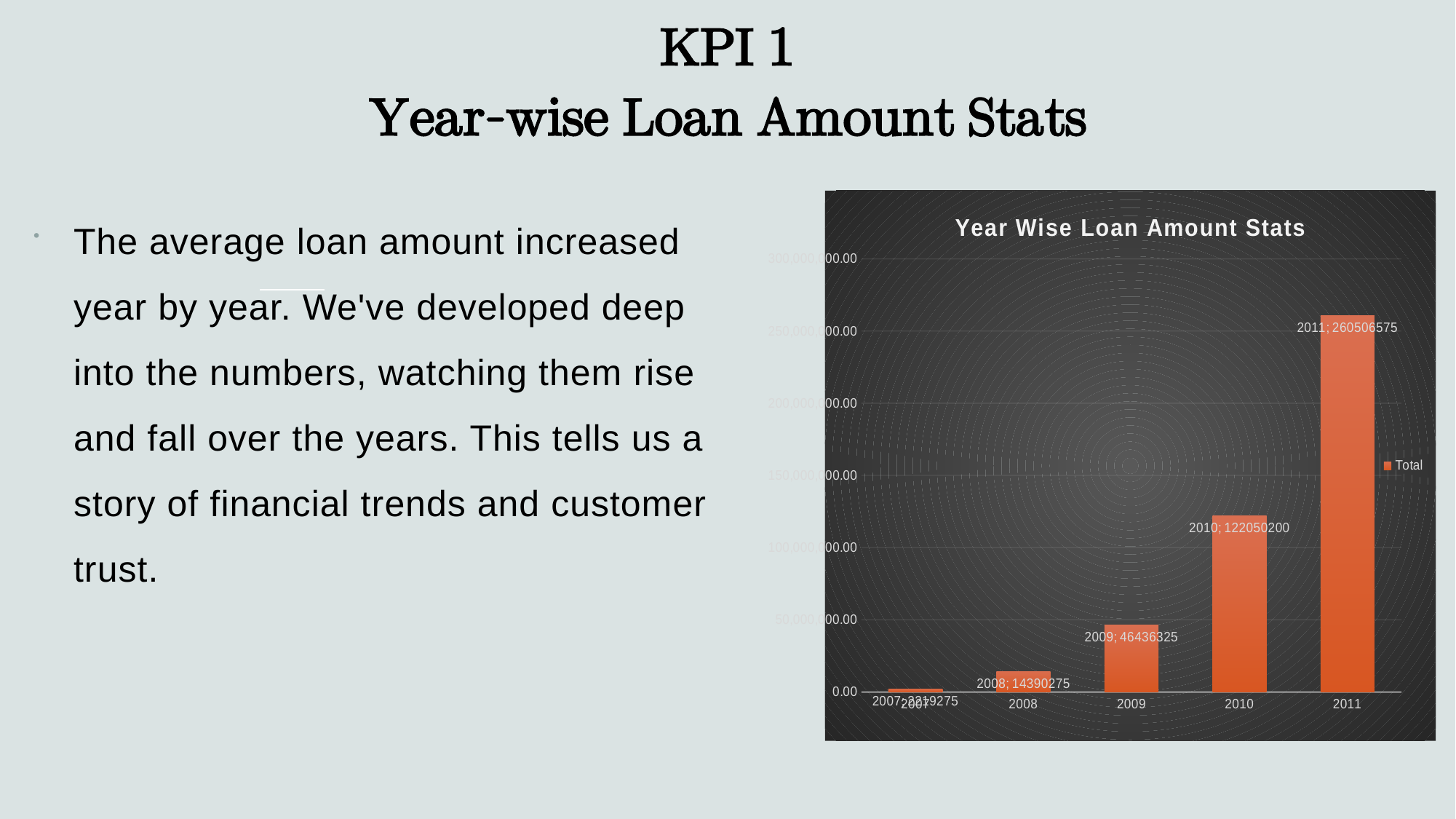

# KPI 1 Year-wise Loan Amount Stats
The average loan amount increased year by year. We've developed deep into the numbers, watching them rise and fall over the years. This tells us a story of financial trends and customer trust.

### Chart: Year Wise Loan Amount Stats

| Category | Total |
|---|---|
| 2007 | 2219275.0 |
| 2008 | 14390275.0 |
| 2009 | 46436325.0 |
| 2010 | 122050200.0 |
| 2011 | 260506575.0 |